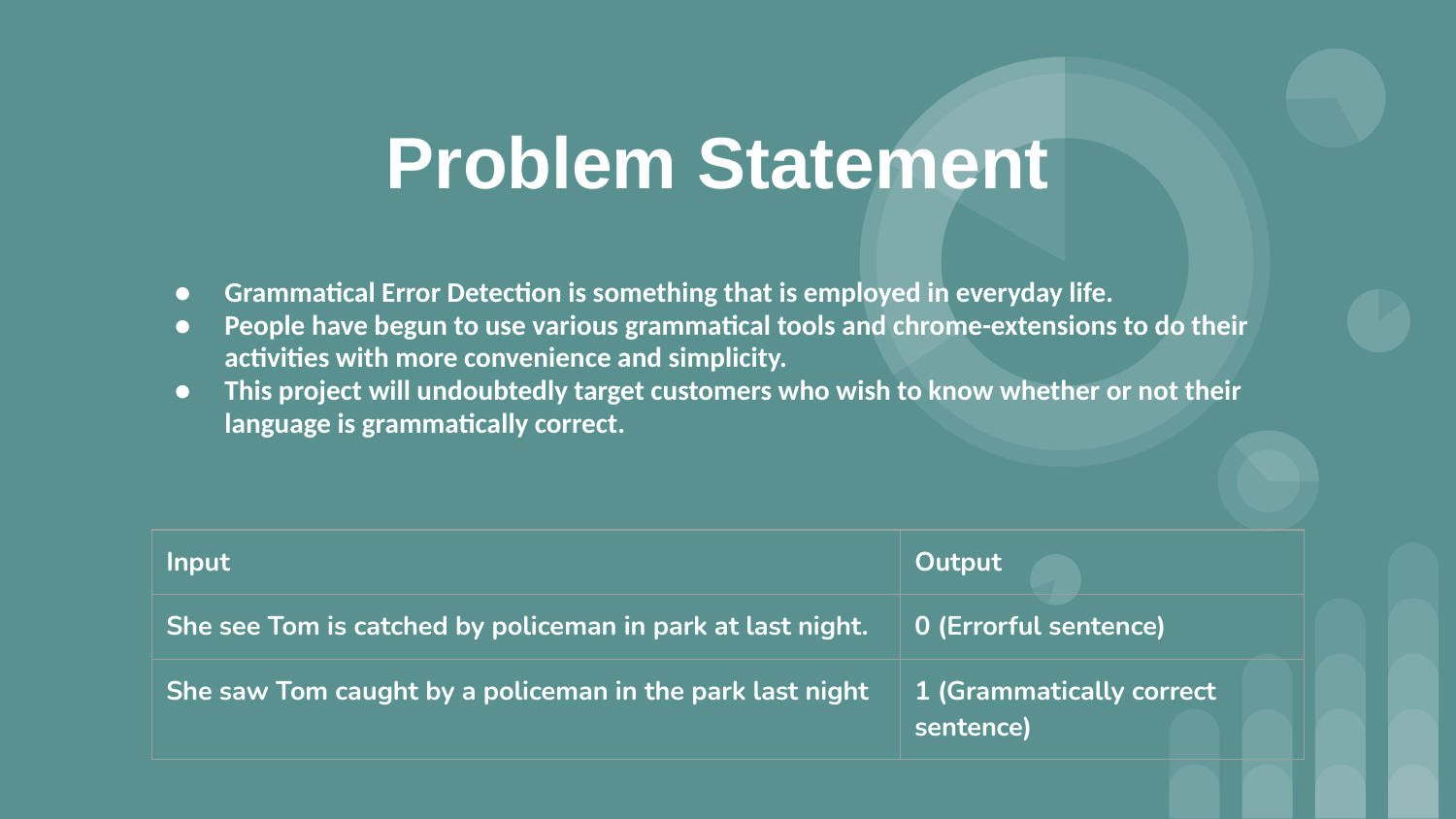

# Problem Statement
Grammatical Error Detection is something that is employed in everyday life.
People have begun to use various grammatical tools and chrome-extensions to do their activities with more convenience and simplicity.
This project will undoubtedly target customers who wish to know whether or not their language is grammatically correct.
| Input | Output |
| --- | --- |
| She see Tom is catched by policeman in park at last night. | 0 (Errorful sentence) |
| She saw Tom caught by a policeman in the park last night | 1 (Grammatically correct sentence) |